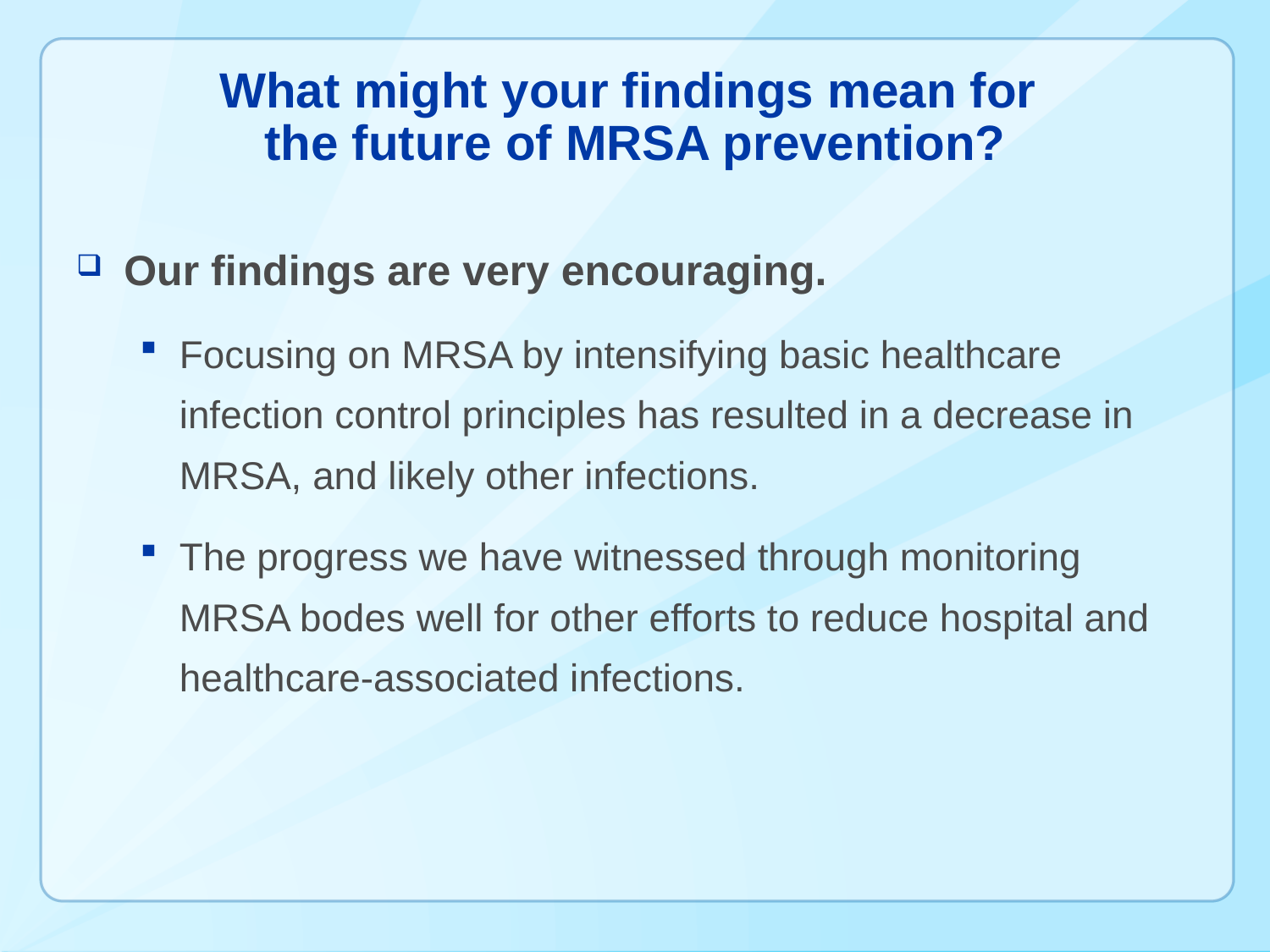

# What might your findings mean for the future of MRSA prevention?
Our findings are very encouraging.
Focusing on MRSA by intensifying basic healthcare infection control principles has resulted in a decrease in MRSA, and likely other infections.
The progress we have witnessed through monitoring MRSA bodes well for other efforts to reduce hospital and healthcare-associated infections.